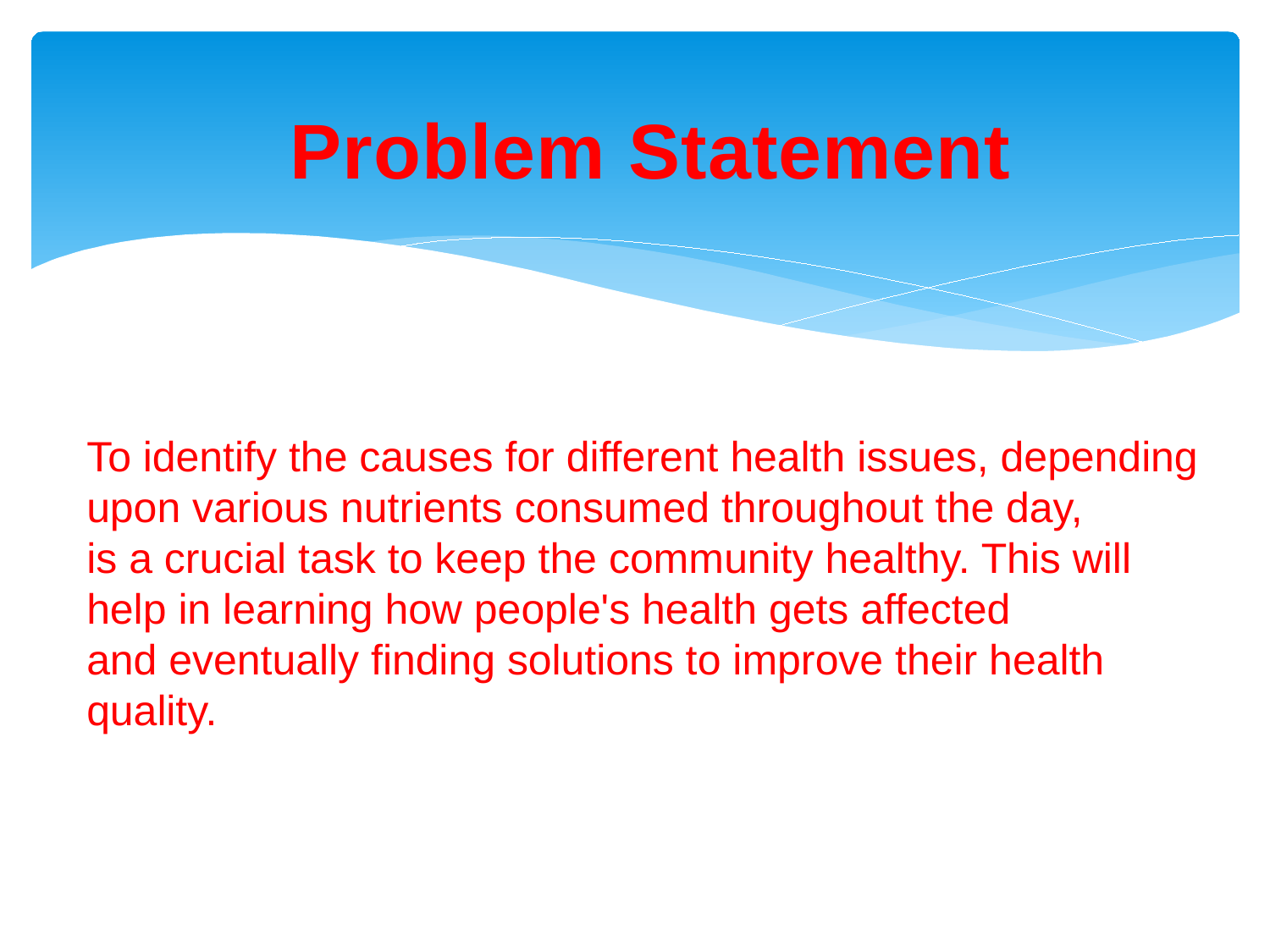

Problem Statement
To identify the causes for different health issues, depending upon various nutrients consumed throughout the day,
is a crucial task to keep the community healthy. This will help in learning how people's health gets affected
and eventually finding solutions to improve their health quality.